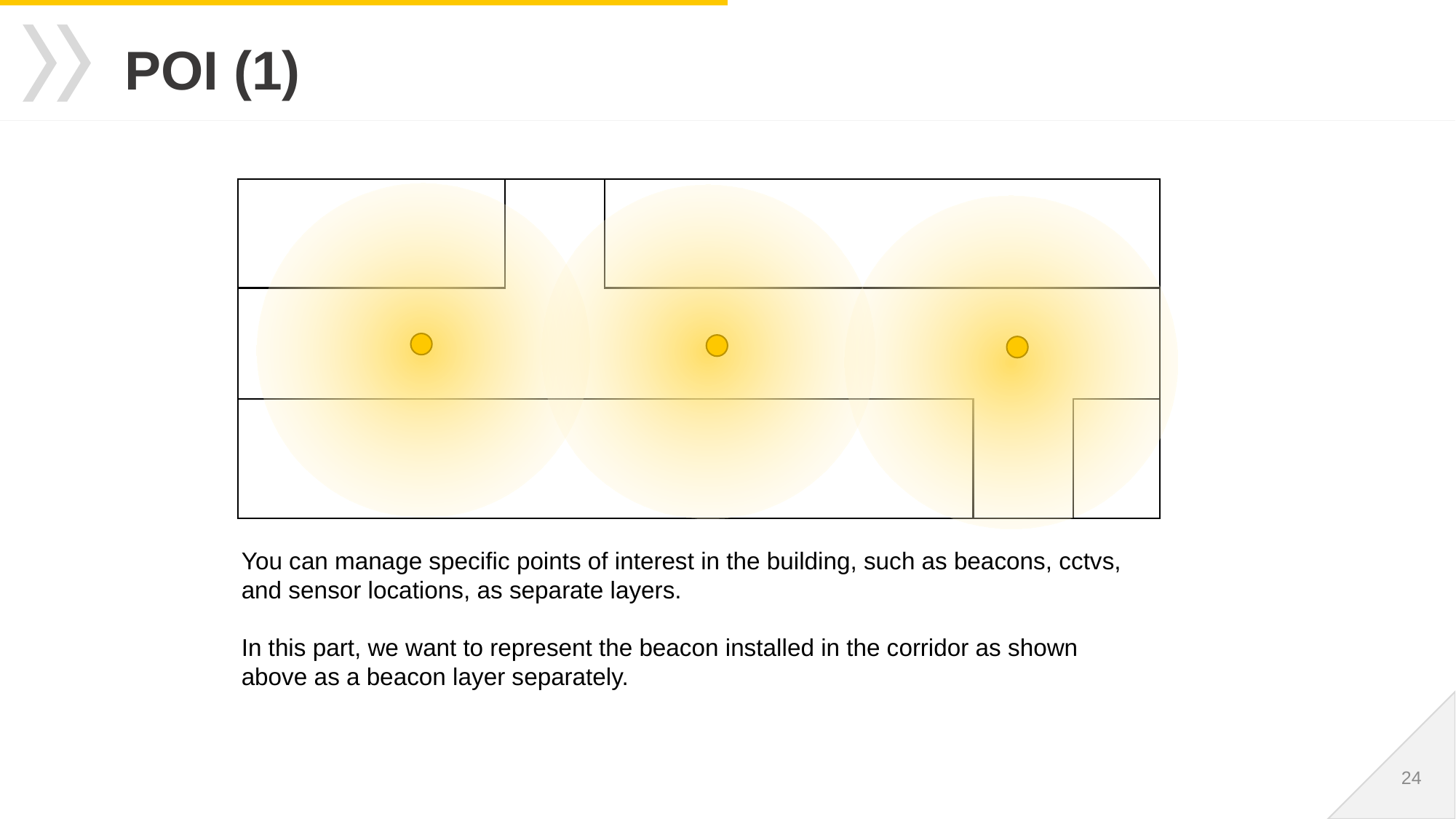

# POI (1)

You can manage specific points of interest in the building, such as beacons, cctvs, and sensor locations, as separate layers.

In this part, we want to represent the beacon installed in the corridor as shown above as a beacon layer separately.
24